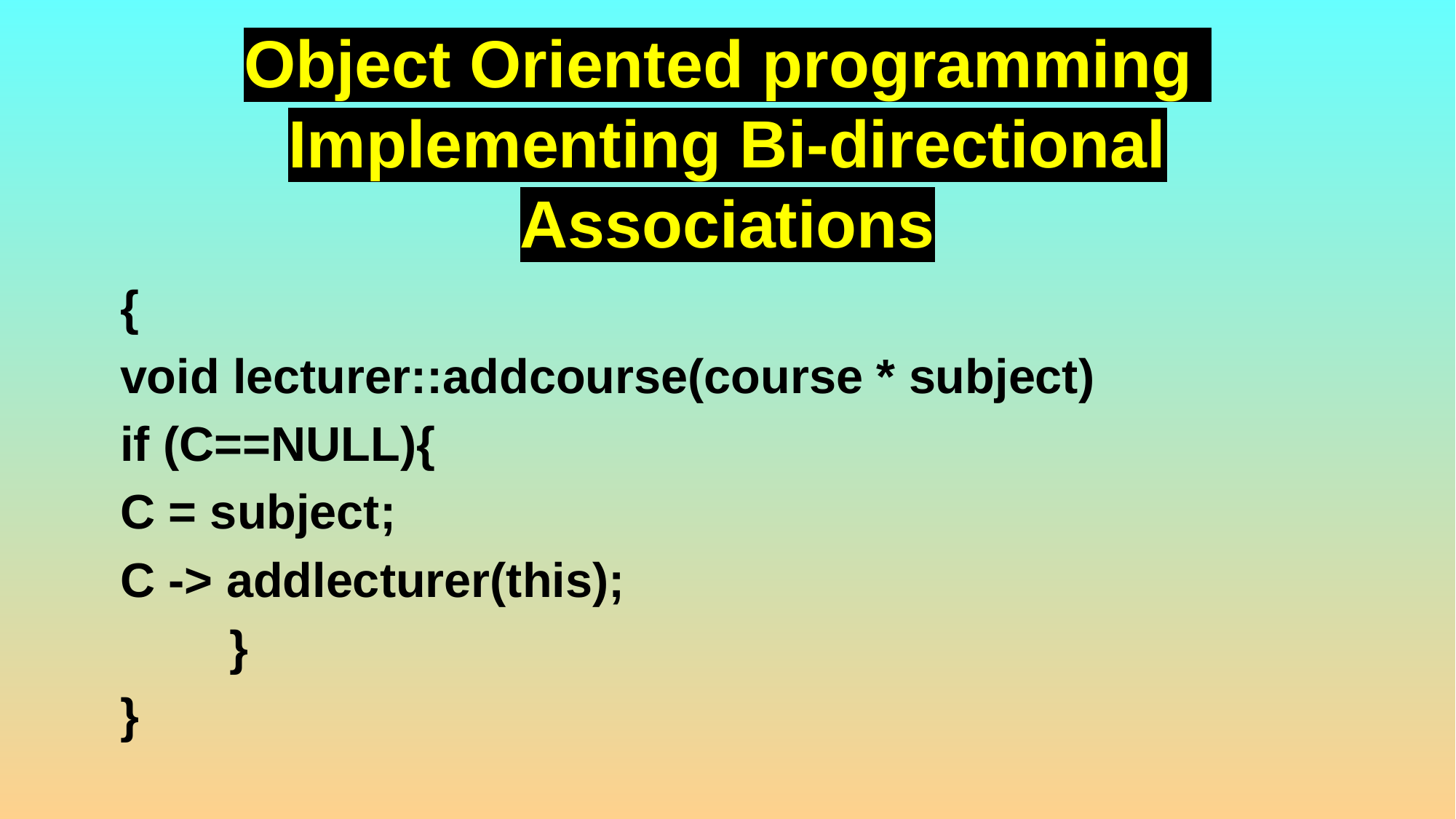

# Object Oriented programming Implementing Bi-directional Associations
{
void lecturer::addcourse(course * subject)
if (C==NULL){
C = subject;
C -> addlecturer(this);
	}
}